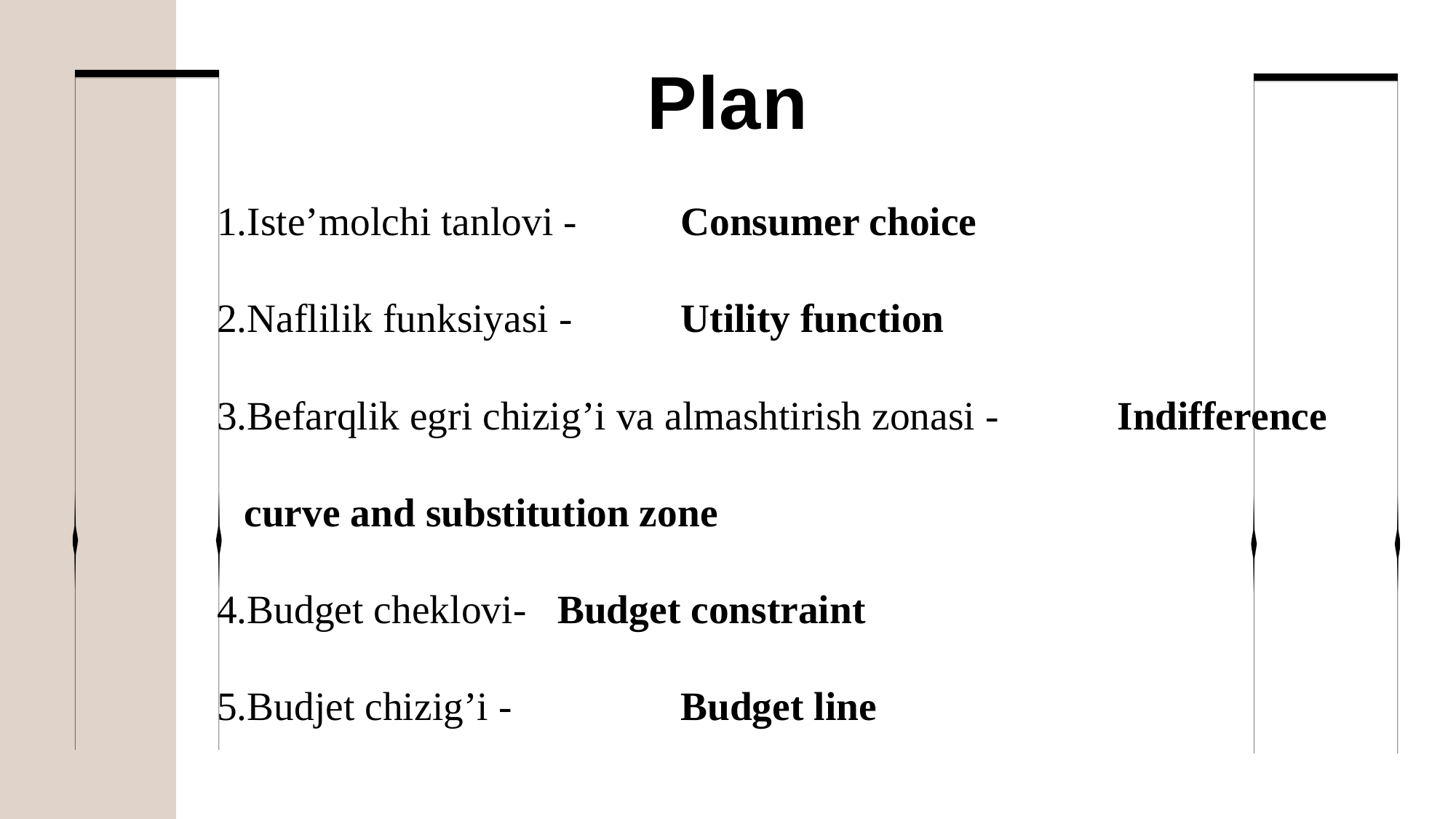

Plan
Iste’molchi tanlovi - 	Consumer choice
Naflilik funksiyasi - 	Utility function
Befarqlik egri chizig’i va almashtirish zonasi - 	Indifference curve and substitution zone
Budget cheklovi-   Budget constraint
Budjet chizig’i - 		Budget line